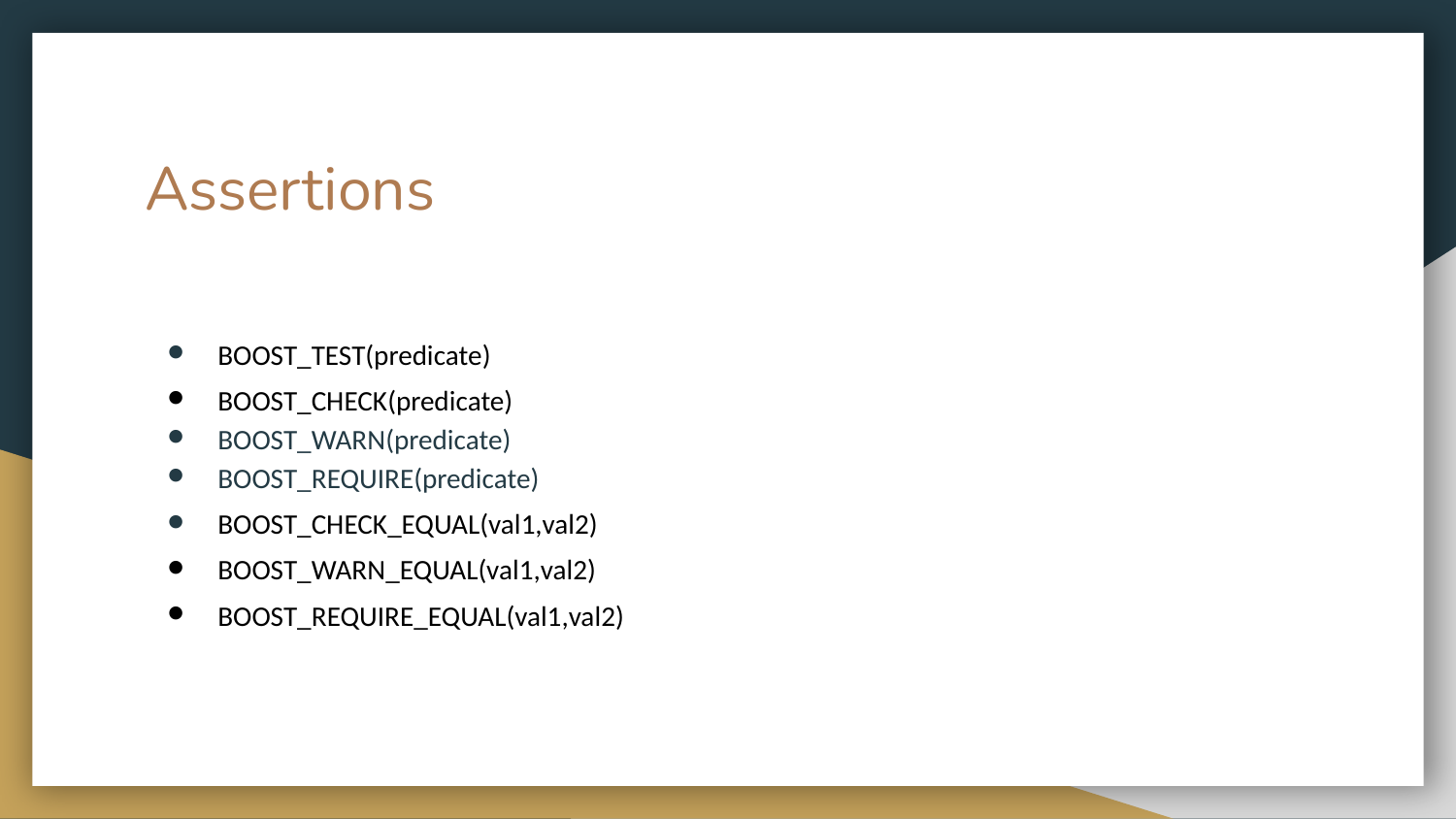

# Assertions
BOOST_TEST(predicate)
BOOST_CHECK(predicate)
BOOST_WARN(predicate)
BOOST_REQUIRE(predicate)
BOOST_CHECK_EQUAL(val1,val2)
BOOST_WARN_EQUAL(val1,val2)
BOOST_REQUIRE_EQUAL(val1,val2)